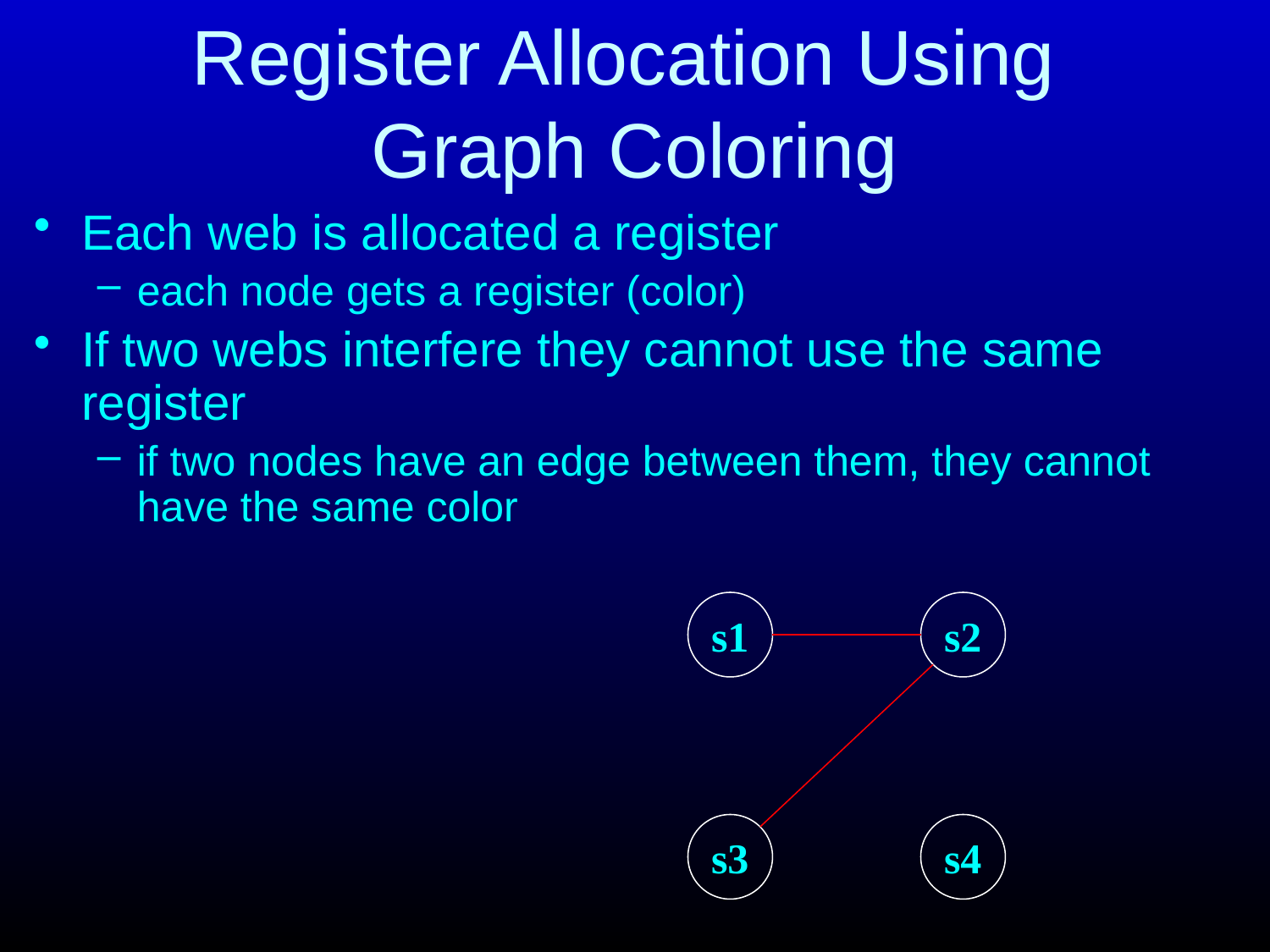

# Register Allocation Using Graph Coloring
Each web is allocated a register
each node gets a register (color)
If two webs interfere they cannot use the same register
if two nodes have an edge between them, they cannot have the same color

s1
s2

s3
s4